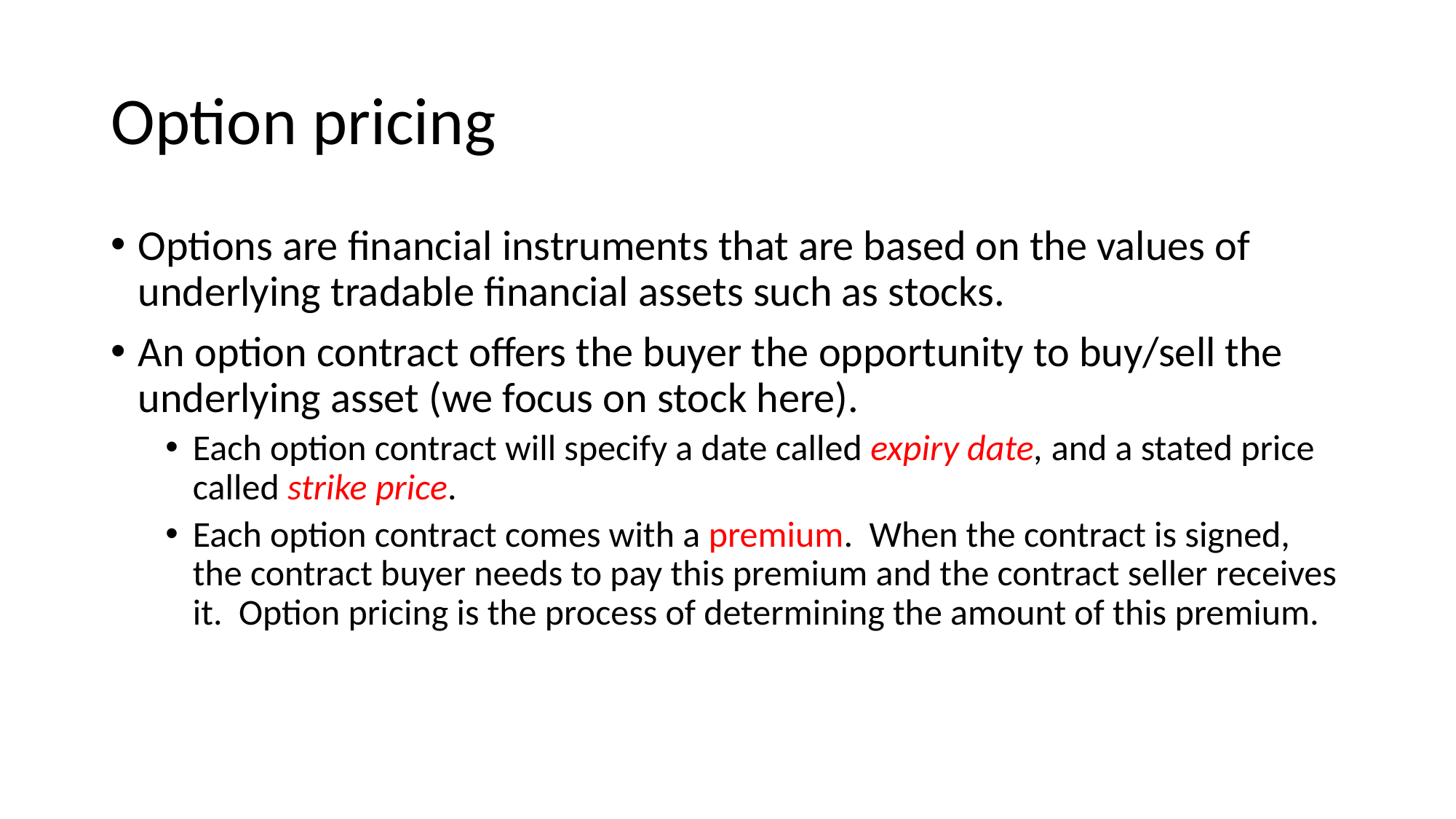

# Option pricing
Options are financial instruments that are based on the values of underlying tradable financial assets such as stocks.
An option contract offers the buyer the opportunity to buy/sell the underlying asset (we focus on stock here).
Each option contract will specify a date called expiry date, and a stated price called strike price.
Each option contract comes with a premium.  When the contract is signed, the contract buyer needs to pay this premium and the contract seller receives it.  Option pricing is the process of determining the amount of this premium.